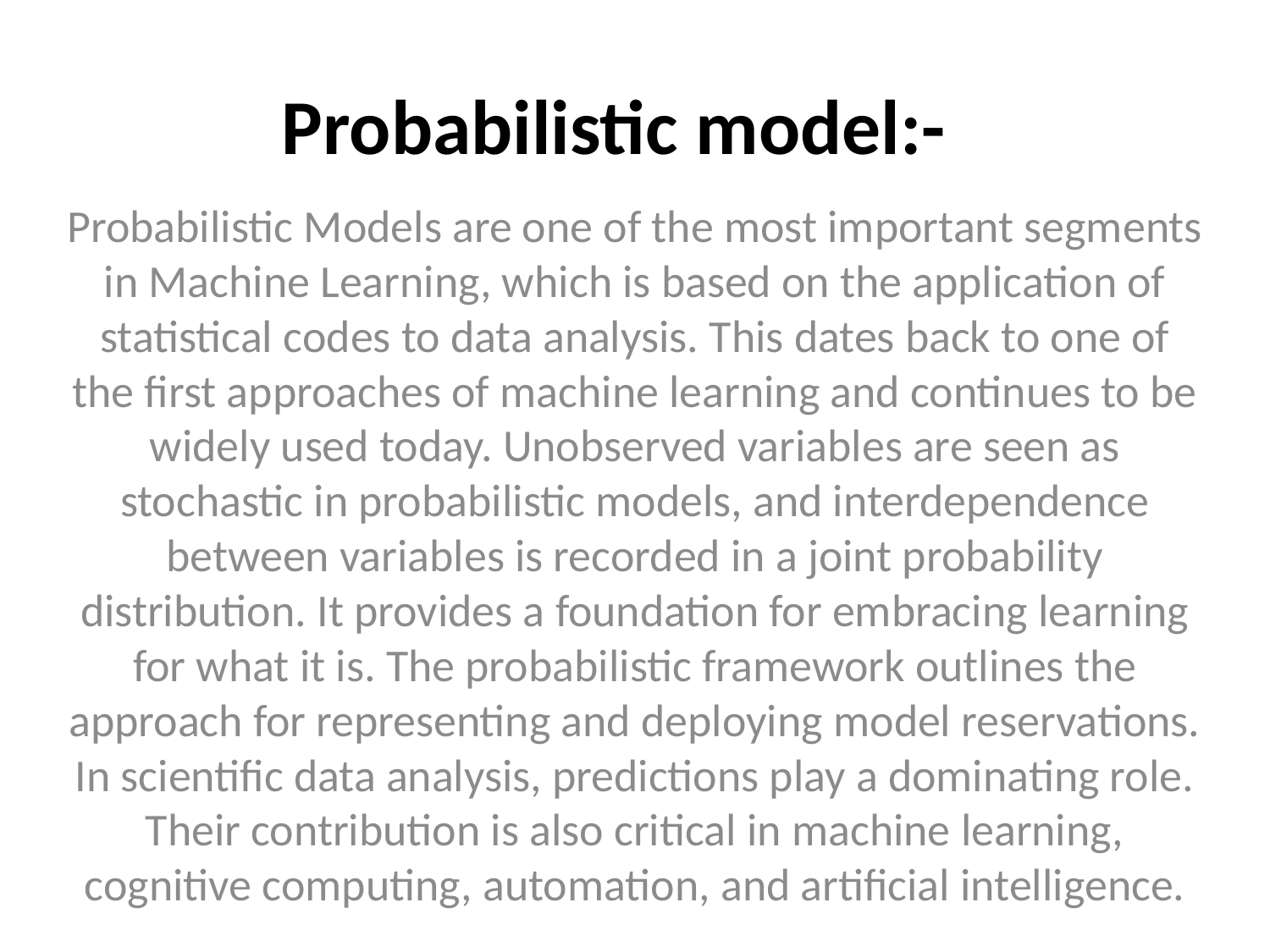

# Probabilistic model:-
Probabilistic Models are one of the most important segments in Machine Learning, which is based on the application of statistical codes to data analysis. This dates back to one of the first approaches of machine learning and continues to be widely used today. Unobserved variables are seen as stochastic in probabilistic models, and interdependence between variables is recorded in a joint probability distribution. It provides a foundation for embracing learning for what it is. The probabilistic framework outlines the approach for representing and deploying model reservations. In scientific data analysis, predictions play a dominating role. Their contribution is also critical in machine learning, cognitive computing, automation, and artificial intelligence.